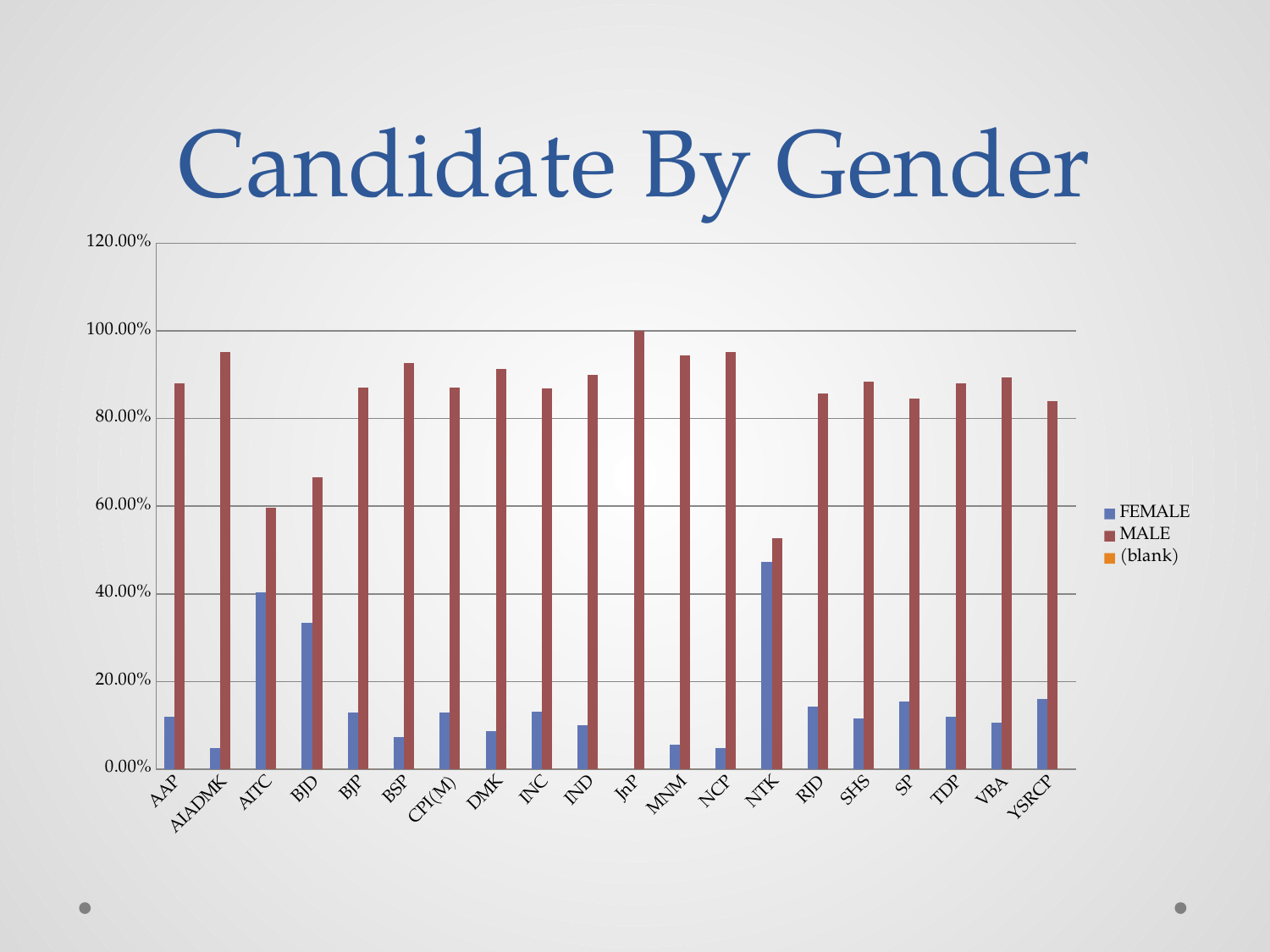

# Candidate By Gender

### Chart

| Category | FEMALE | MALE | (blank) |
|---|---|---|---|
| AAP | 0.12 | 0.88 | 0.0 |
| AIADMK | 0.047619047619047616 | 0.9523809523809523 | 0.0 |
| AITC | 0.40425531914893614 | 0.5957446808510638 | 0.0 |
| BJD | 0.3333333333333333 | 0.6666666666666666 | 0.0 |
| BJP | 0.12857142857142856 | 0.8714285714285714 | 0.0 |
| BSP | 0.0736196319018405 | 0.9263803680981595 | 0.0 |
| CPI(M) | 0.13 | 0.87 | 0.0 |
| DMK | 0.08695652173913043 | 0.9130434782608695 | 0.0 |
| INC | 0.13075060532687652 | 0.8692493946731235 | 0.0 |
| IND | 0.09950248756218906 | 0.900497512437811 | 0.0 |
| JnP | 0.0 | 1.0 | 0.0 |
| MNM | 0.05555555555555555 | 0.9444444444444444 | 0.0 |
| NCP | 0.047619047619047616 | 0.9523809523809523 | 0.0 |
| NTK | 0.47368421052631576 | 0.5263157894736842 | 0.0 |
| RJD | 0.14285714285714285 | 0.8571428571428571 | 0.0 |
| SHS | 0.11538461538461539 | 0.8846153846153846 | 0.0 |
| SP | 0.15384615384615385 | 0.8461538461538461 | 0.0 |
| TDP | 0.12 | 0.88 | 0.0 |
| VBA | 0.10638297872340426 | 0.8936170212765957 | 0.0 |
| YSRCP | 0.16 | 0.84 | 0.0 |